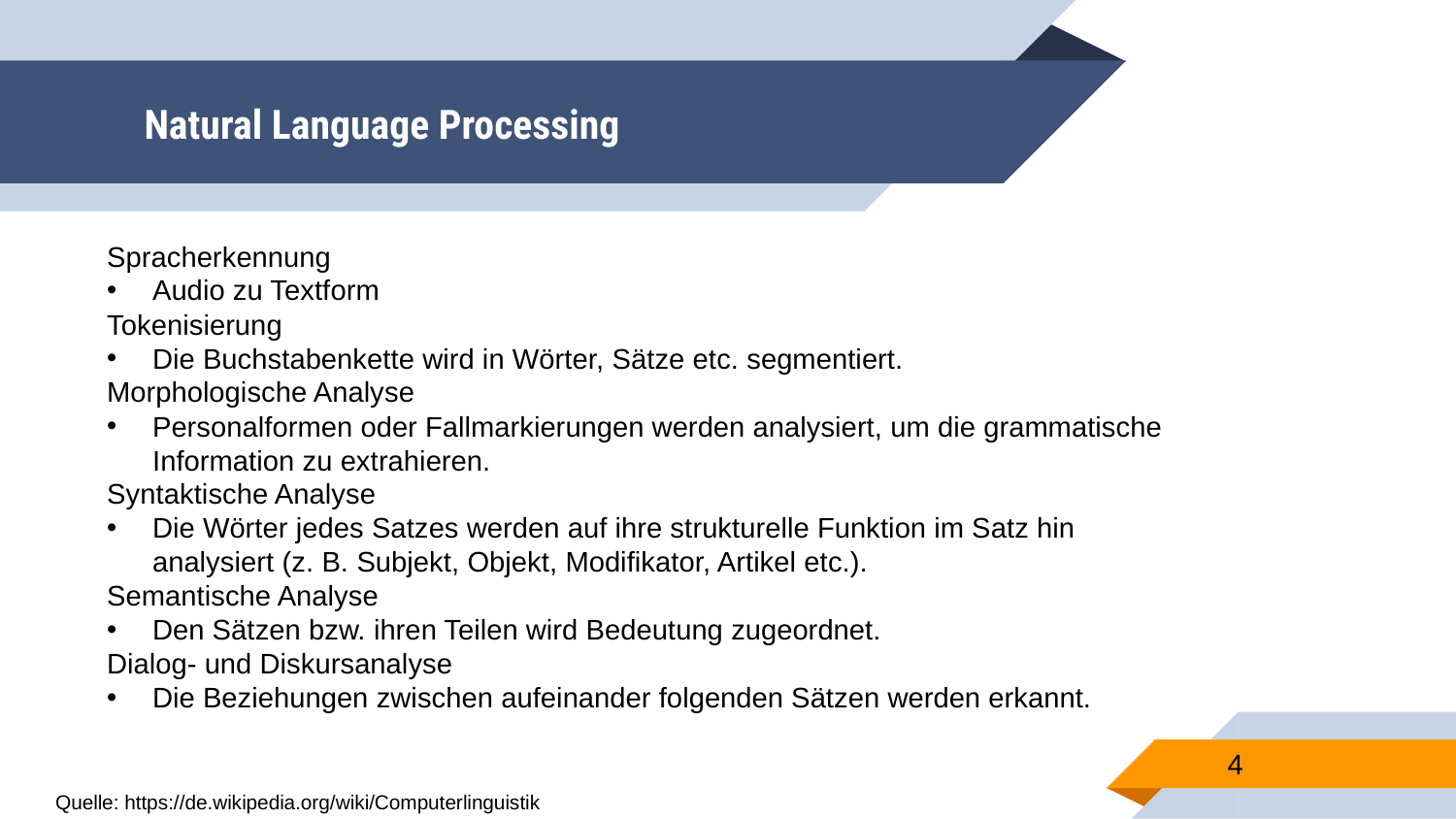

# Natural Language Processing
Spracherkennung
Audio zu Textform
Tokenisierung
Die Buchstabenkette wird in Wörter, Sätze etc. segmentiert.
Morphologische Analyse
Personalformen oder Fallmarkierungen werden analysiert, um die grammatische Information zu extrahieren.
Syntaktische Analyse
Die Wörter jedes Satzes werden auf ihre strukturelle Funktion im Satz hin analysiert (z. B. Subjekt, Objekt, Modifikator, Artikel etc.).
Semantische Analyse
Den Sätzen bzw. ihren Teilen wird Bedeutung zugeordnet.
Dialog- und Diskursanalyse
Die Beziehungen zwischen aufeinander folgenden Sätzen werden erkannt.
4
Quelle: https://de.wikipedia.org/wiki/Computerlinguistik